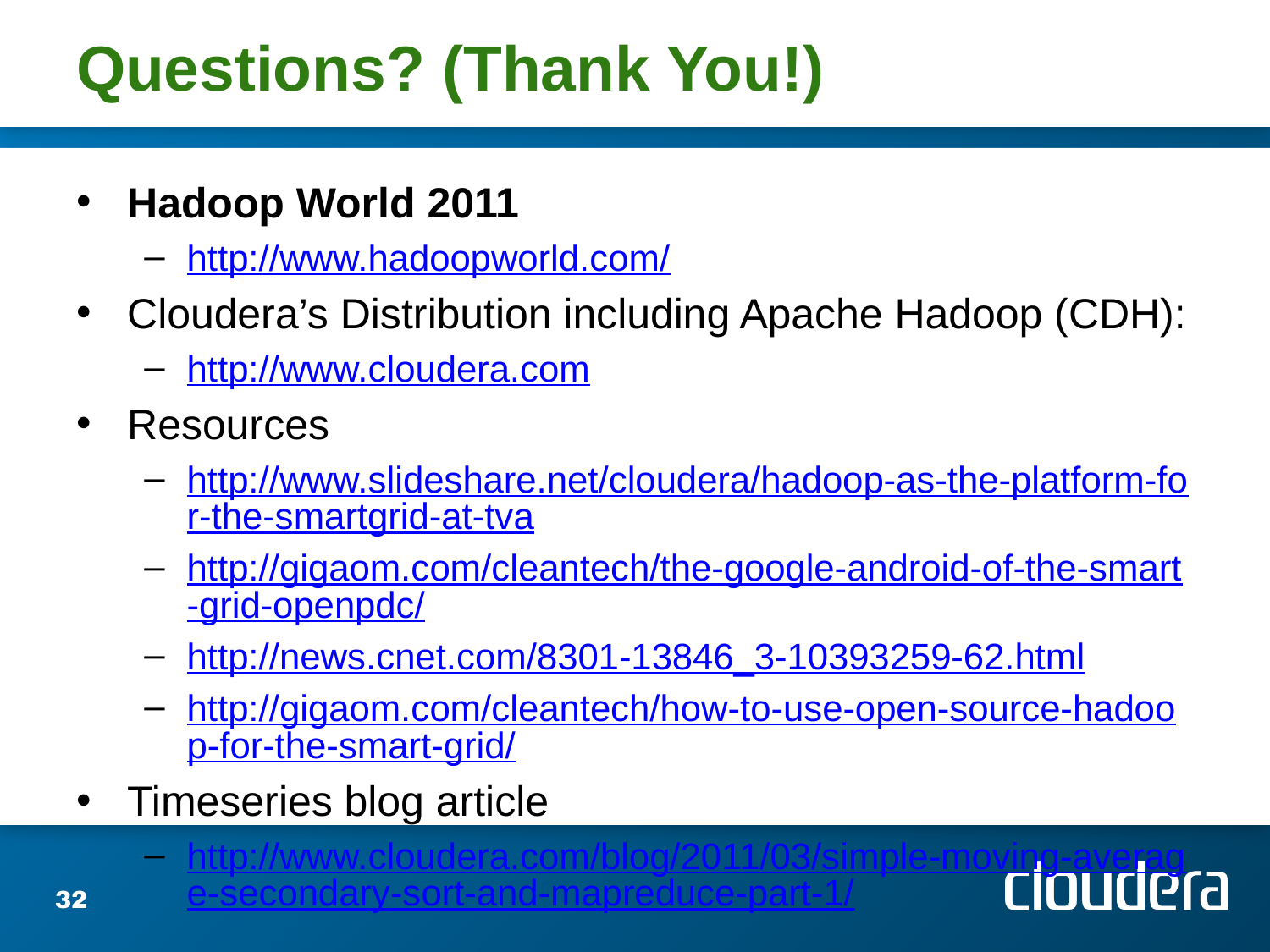

# Questions? (Thank You!)
Hadoop World 2011
http://www.hadoopworld.com/
Cloudera’s Distribution including Apache Hadoop (CDH):
http://www.cloudera.com
Resources
http://www.slideshare.net/cloudera/hadoop-as-the-platform-for-the-smartgrid-at-tva
http://gigaom.com/cleantech/the-google-android-of-the-smart-grid-openpdc/
http://news.cnet.com/8301-13846_3-10393259-62.html
http://gigaom.com/cleantech/how-to-use-open-source-hadoop-for-the-smart-grid/
Timeseries blog article
http://www.cloudera.com/blog/2011/03/simple-moving-average-secondary-sort-and-mapreduce-part-1/

32